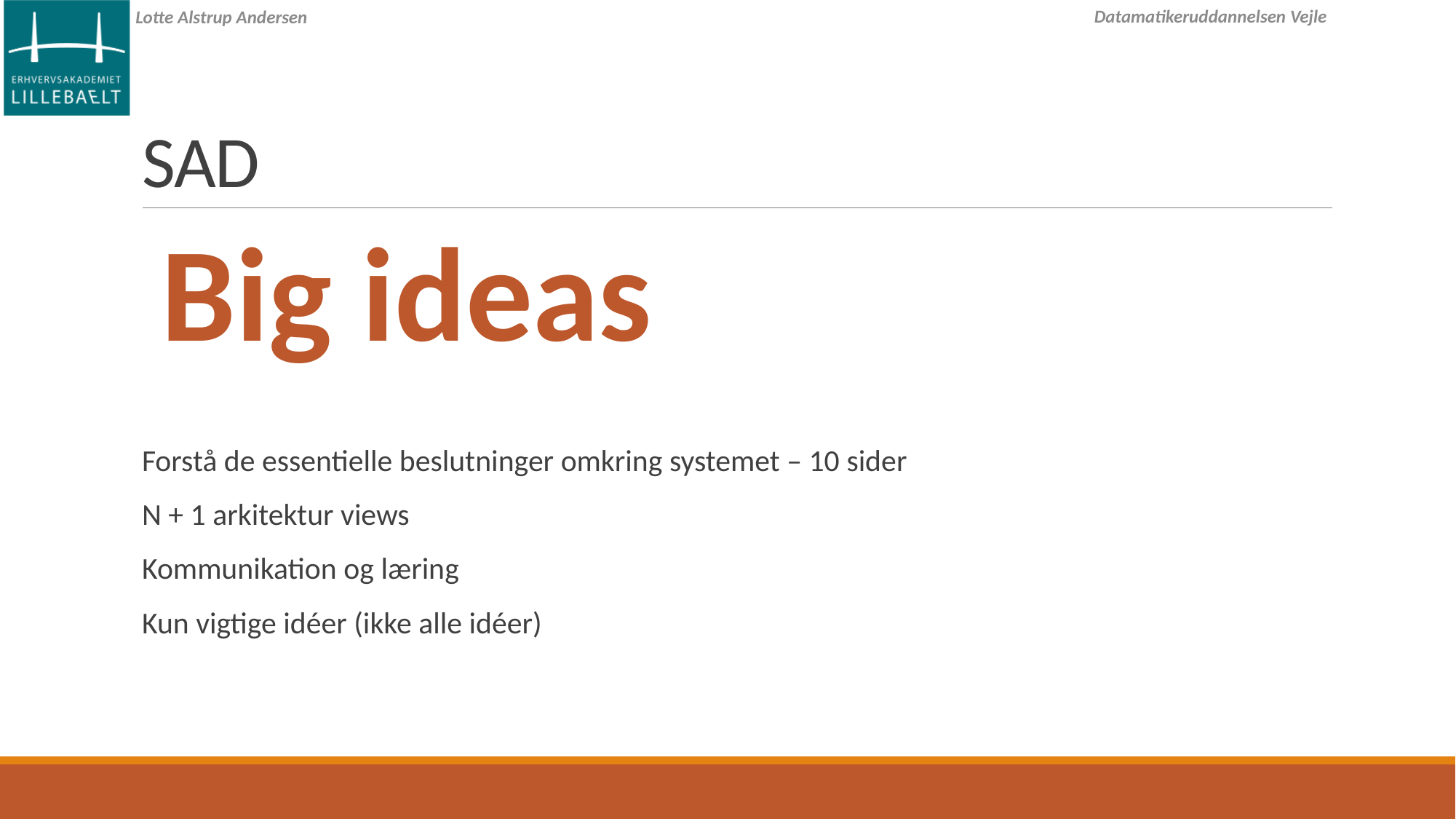

# SAD
Big ideas

Forstå de essentielle beslutninger omkring systemet – 10 sider
N + 1 arkitektur views
Kommunikation og læring
Kun vigtige idéer (ikke alle idéer)